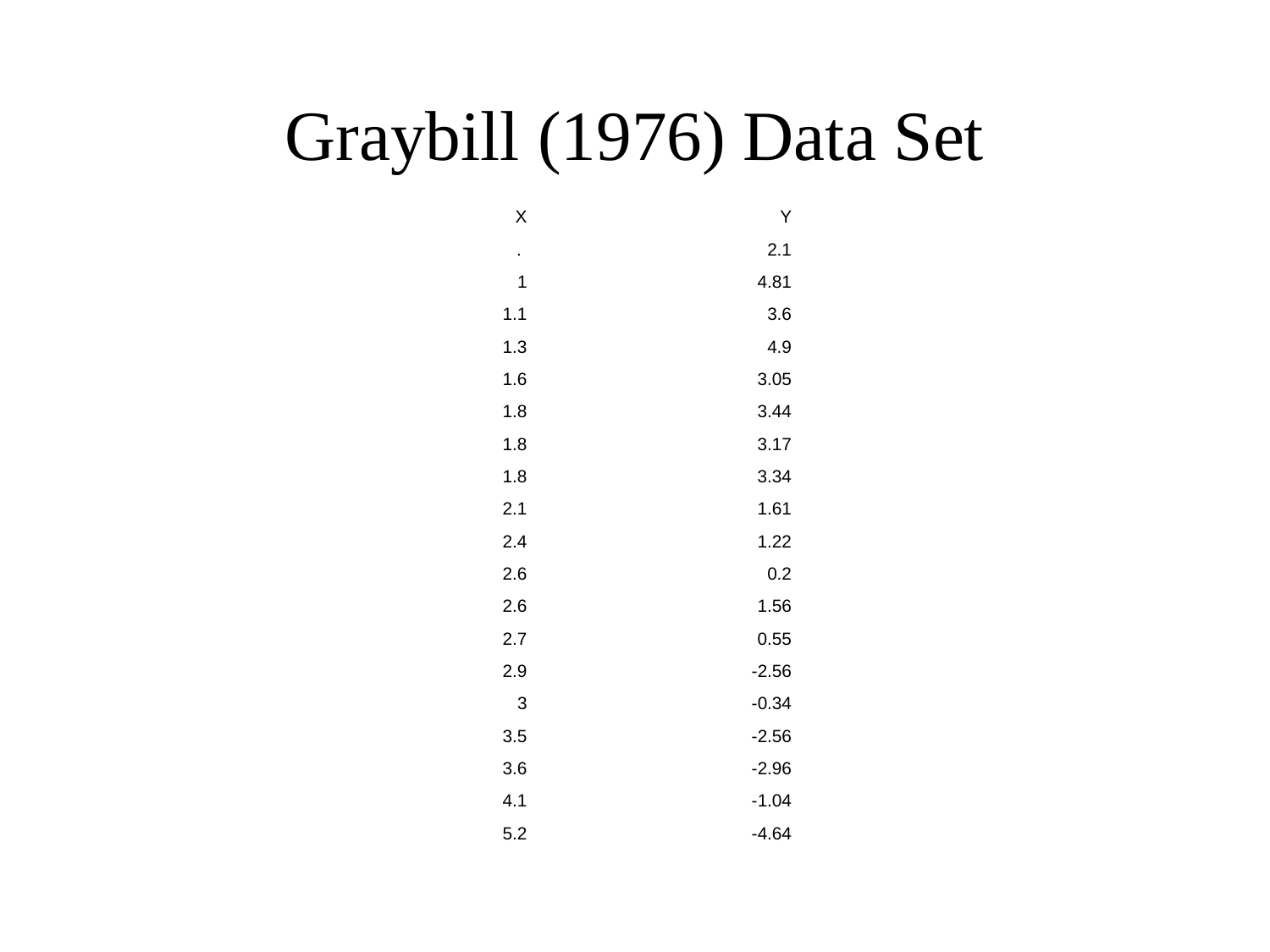

# Graybill (1976) Data Set
| X | Y |
| --- | --- |
| . | 2.1 |
| 1 | 4.81 |
| 1.1 | 3.6 |
| 1.3 | 4.9 |
| 1.6 | 3.05 |
| 1.8 | 3.44 |
| 1.8 | 3.17 |
| 1.8 | 3.34 |
| 2.1 | 1.61 |
| 2.4 | 1.22 |
| 2.6 | 0.2 |
| 2.6 | 1.56 |
| 2.7 | 0.55 |
| 2.9 | -2.56 |
| 3 | -0.34 |
| 3.5 | -2.56 |
| 3.6 | -2.96 |
| 4.1 | -1.04 |
| 5.2 | -4.64 |